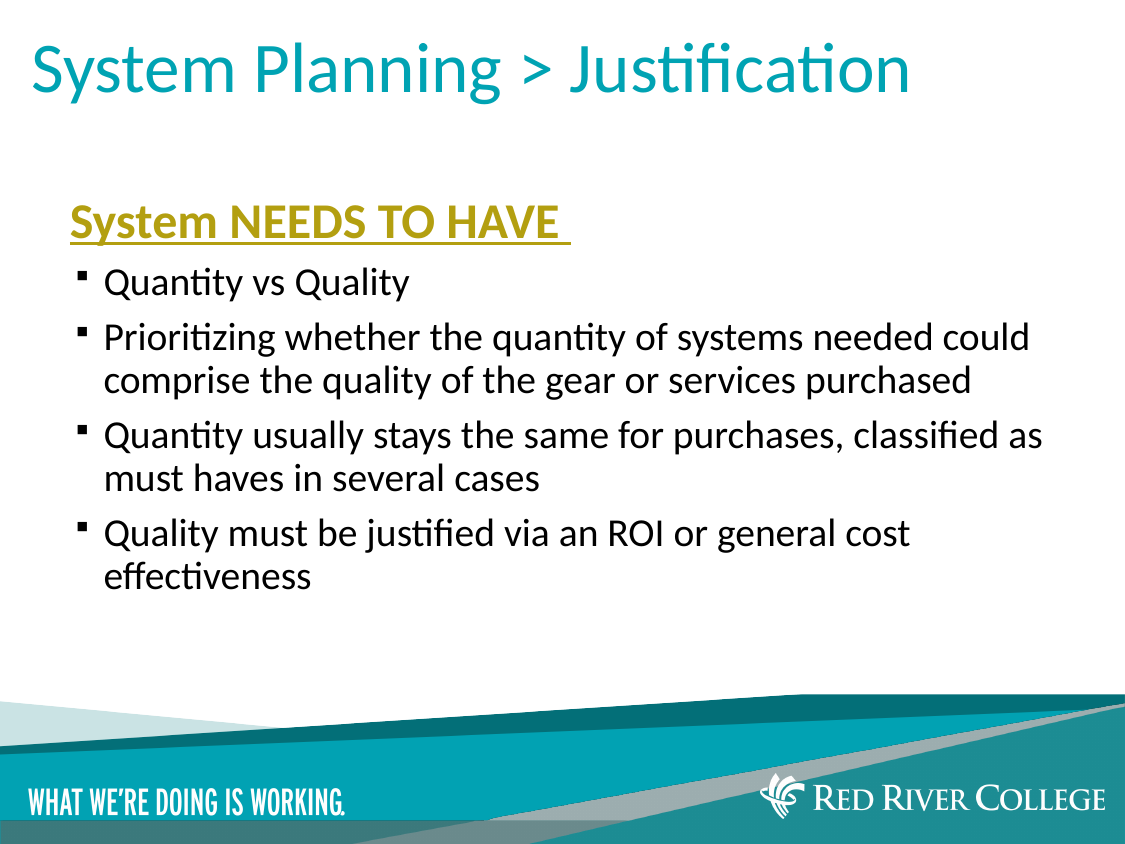

# System Planning > Justification

System NEEDS TO HAVE
Quantity vs Quality
Prioritizing whether the quantity of systems needed could comprise the quality of the gear or services purchased
Quantity usually stays the same for purchases, classified as must haves in several cases
Quality must be justified via an ROI or general cost effectiveness